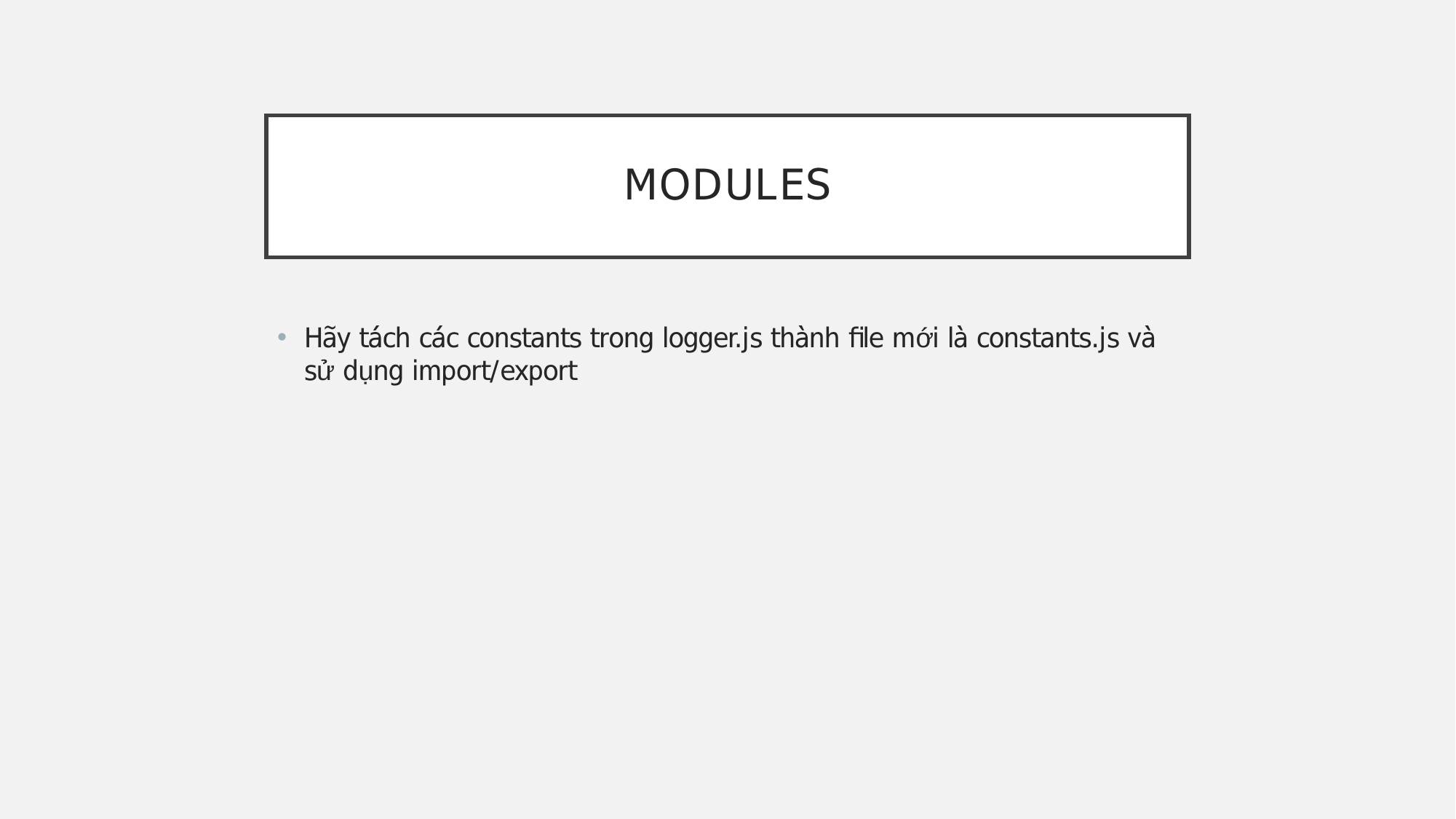

# modules
Hãy tách các constants trong logger.js thành file mới là constants.js và sử dụng import/export